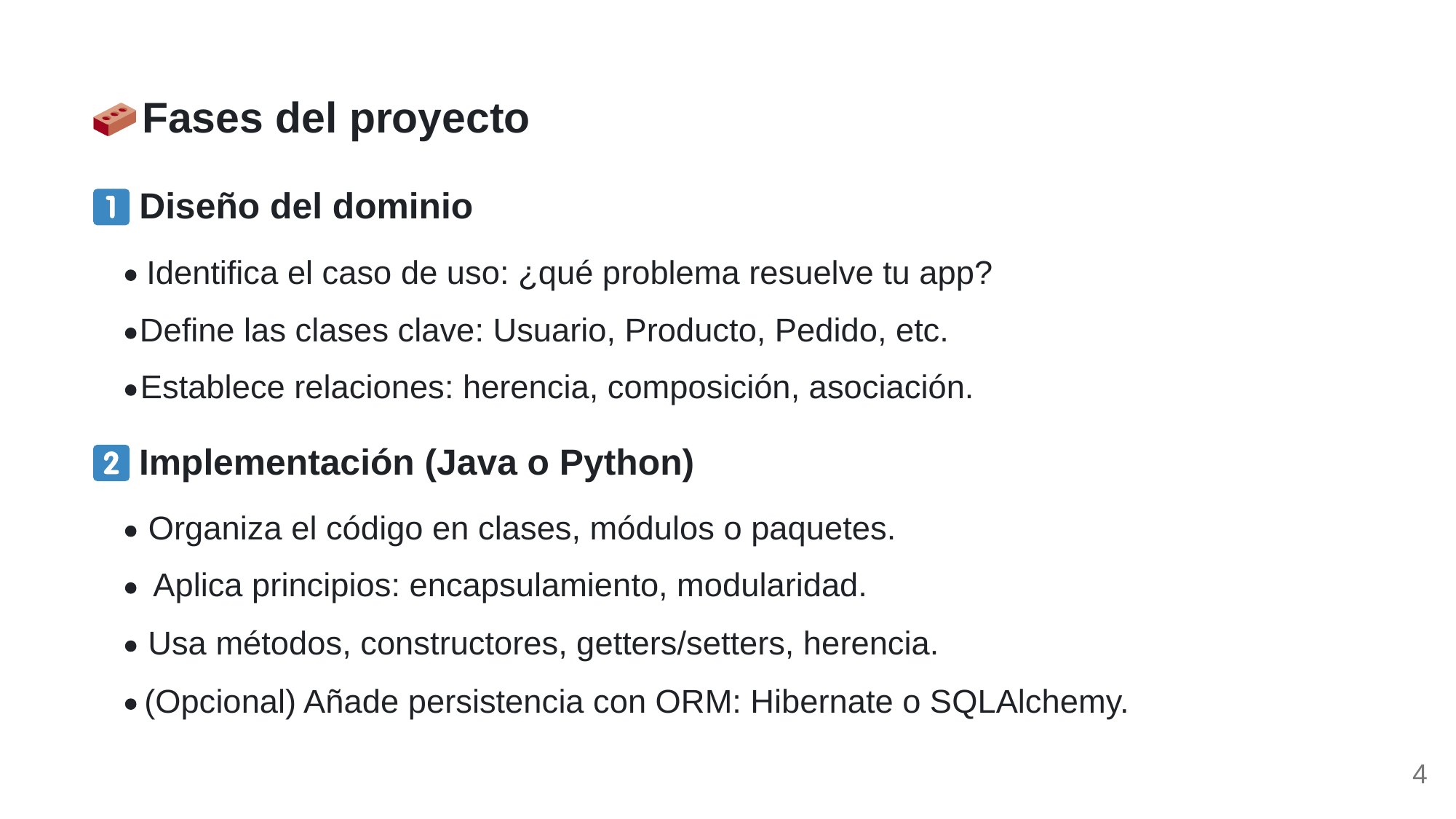

Fases del proyecto

 Diseño del dominio

Identifica el caso de uso: ¿qué problema resuelve tu app?

Define las clases clave: Usuario, Producto, Pedido, etc.

Establece relaciones: herencia, composición, asociación.

 Implementación (Java o Python)

Organiza el código en clases, módulos o paquetes.

Aplica principios: encapsulamiento, modularidad.

Usa métodos, constructores, getters/setters, herencia.

(Opcional) Añade persistencia con ORM: Hibernate o SQLAlchemy.

4